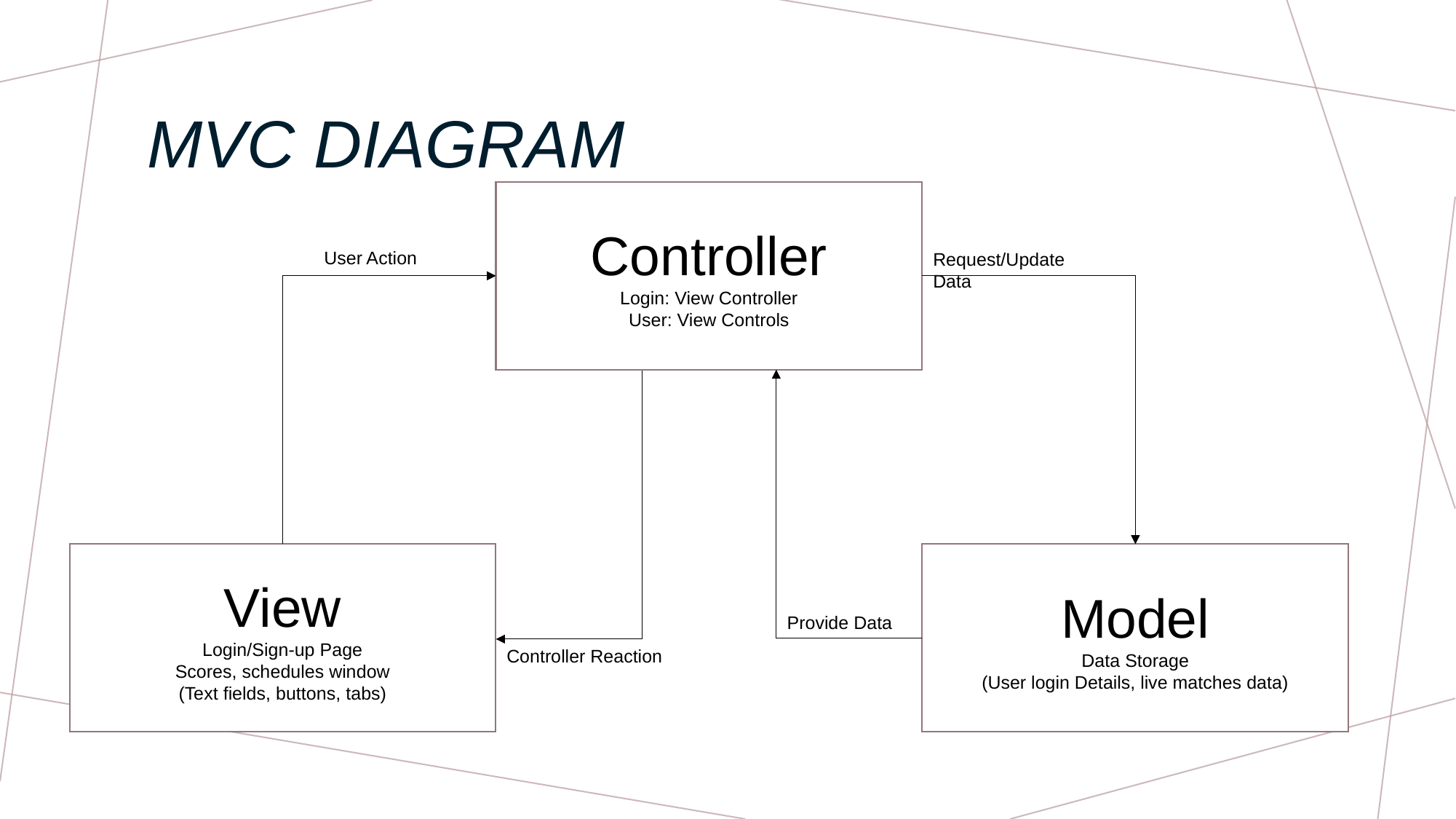

# MVC Diagram
Controller
Login: View Controller
User: View Controls
User Action
Request/Update Data
View
Login/Sign-up Page
Scores, schedules window
(Text fields, buttons, tabs)
Model
Data Storage
(User login Details, live matches data)
Provide Data
Controller Reaction